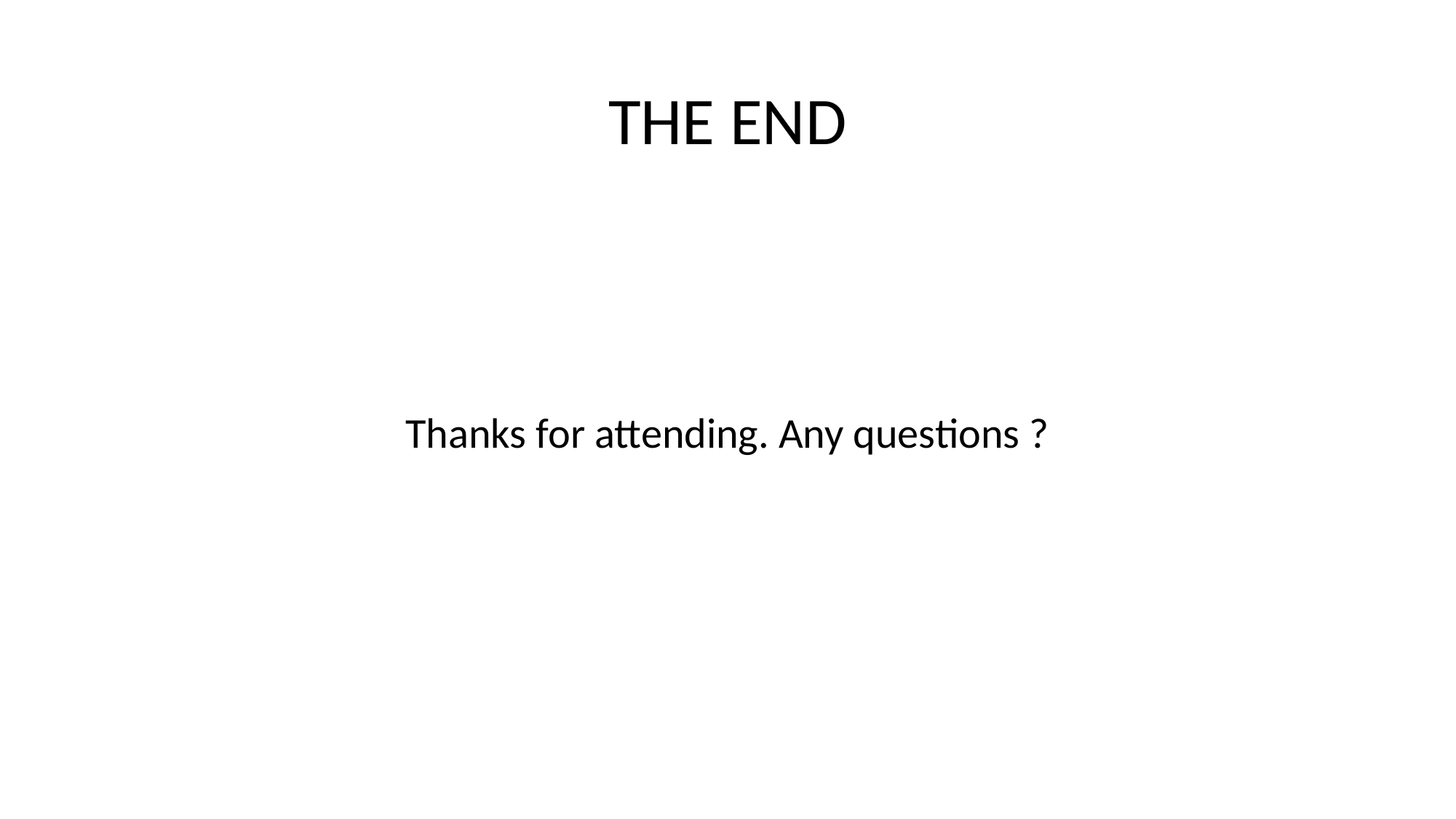

# THE END

Thanks for attending. Any questions ?